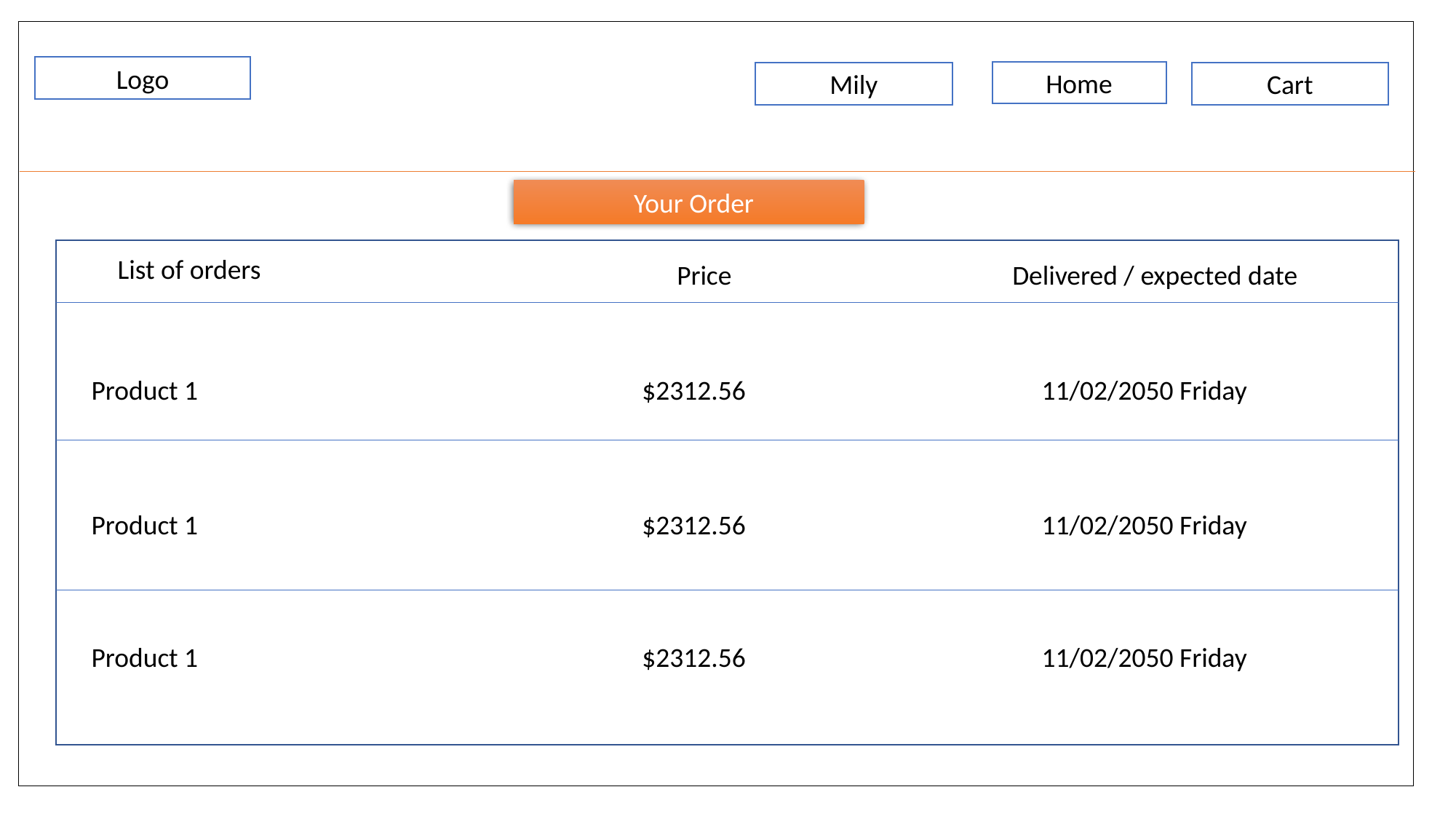

Logo
Home
Cart
Mily
	Your Order

List of orders
Price
Delivered / expected date
Product 1                                                                        $2312.56                                                11/02/2050 Friday
Product 1                                                                        $2312.56                                                11/02/2050 Friday
Product 1                                                                        $2312.56                                                11/02/2050 Friday